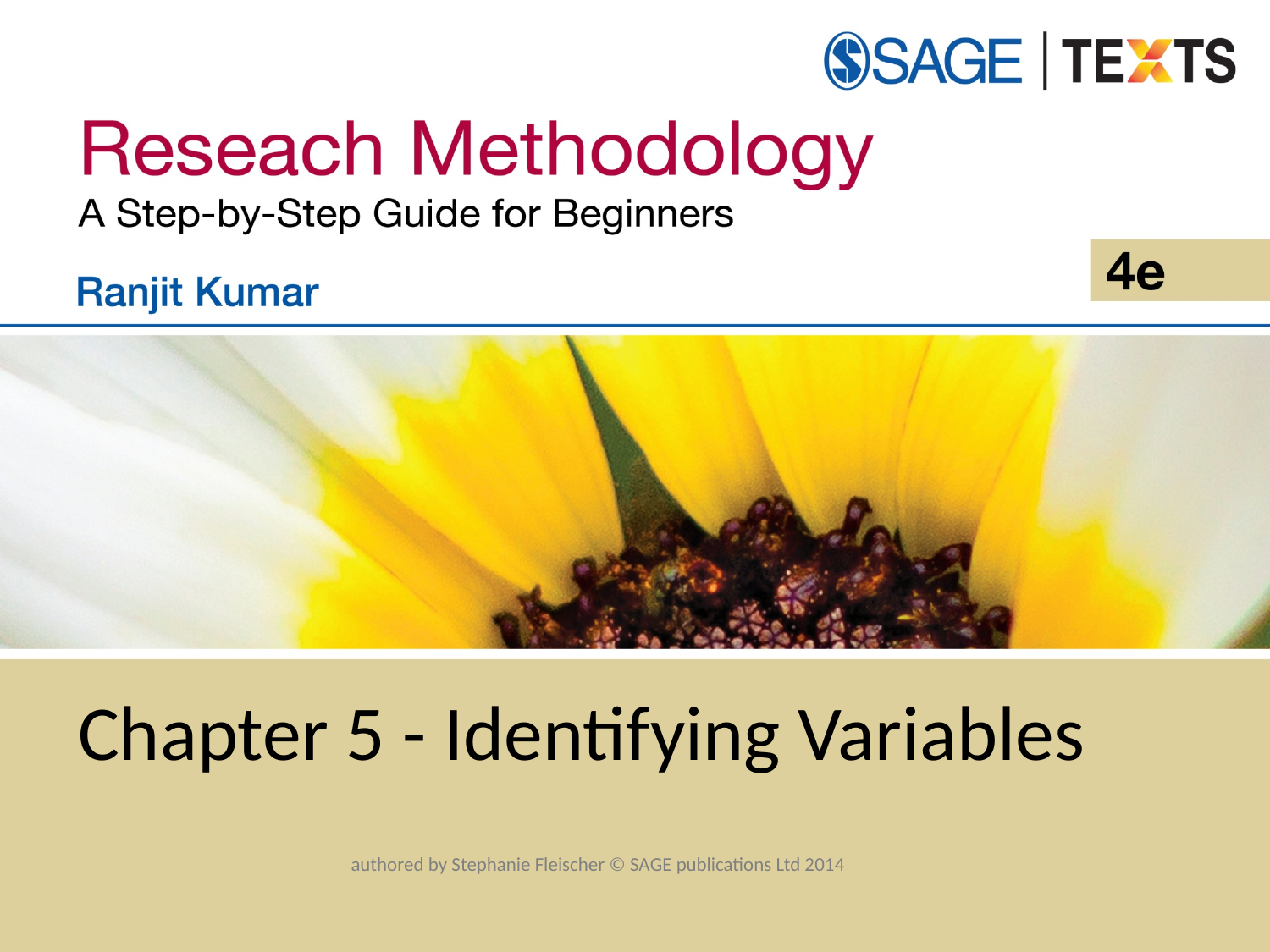

# Chapter 5 - Identifying Variables
authored by Stephanie Fleischer © SAGE publications Ltd 2014